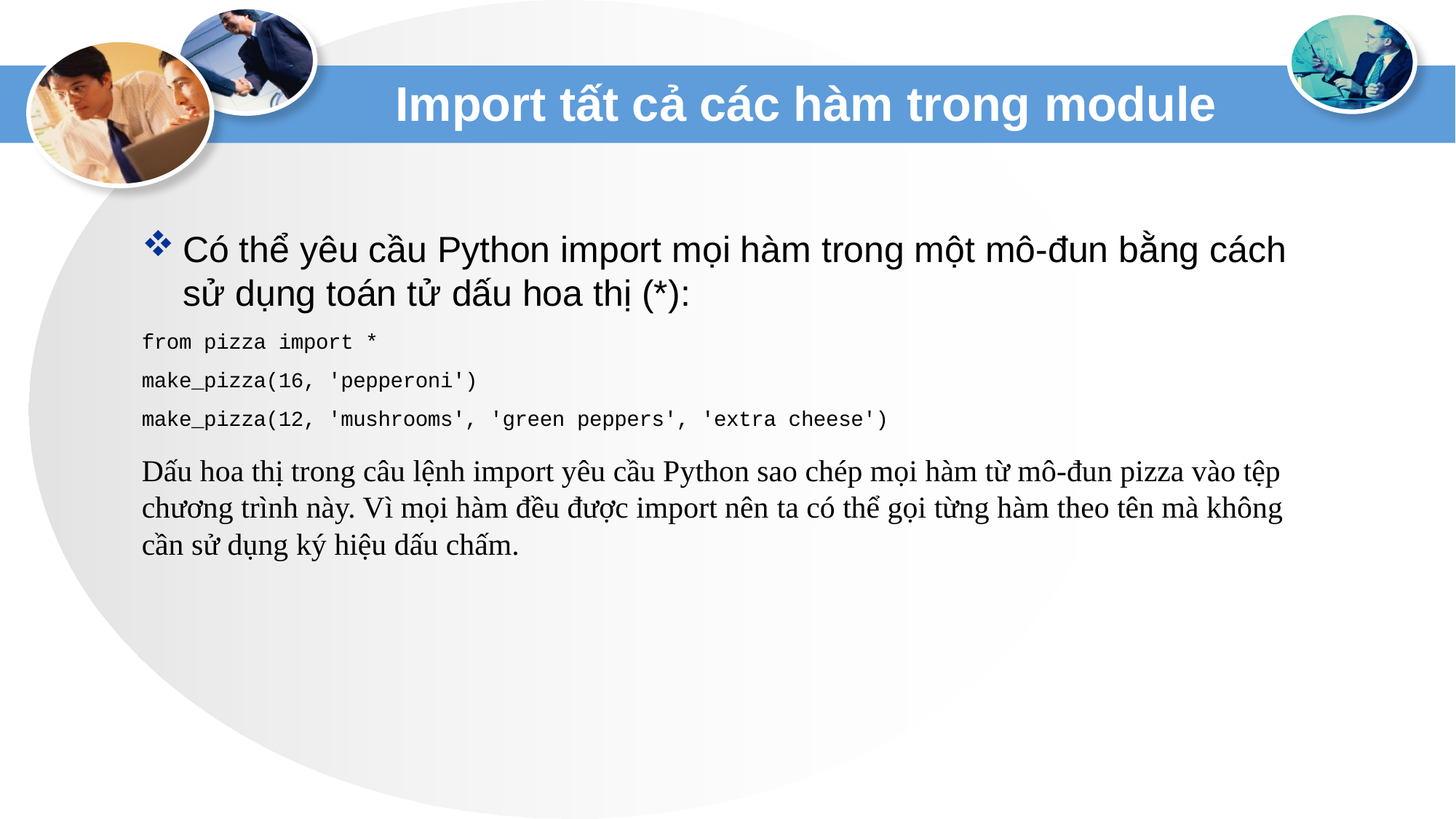

# Import tất cả các hàm trong module
Có thể yêu cầu Python import mọi hàm trong một mô-đun bằng cách sử dụng toán tử dấu hoa thị (*):
from pizza import *
make_pizza(16, 'pepperoni')
make_pizza(12, 'mushrooms', 'green peppers', 'extra cheese')
Dấu hoa thị trong câu lệnh import yêu cầu Python sao chép mọi hàm từ mô-đun pizza vào tệp chương trình này. Vì mọi hàm đều được import nên ta có thể gọi từng hàm theo tên mà không cần sử dụng ký hiệu dấu chấm.